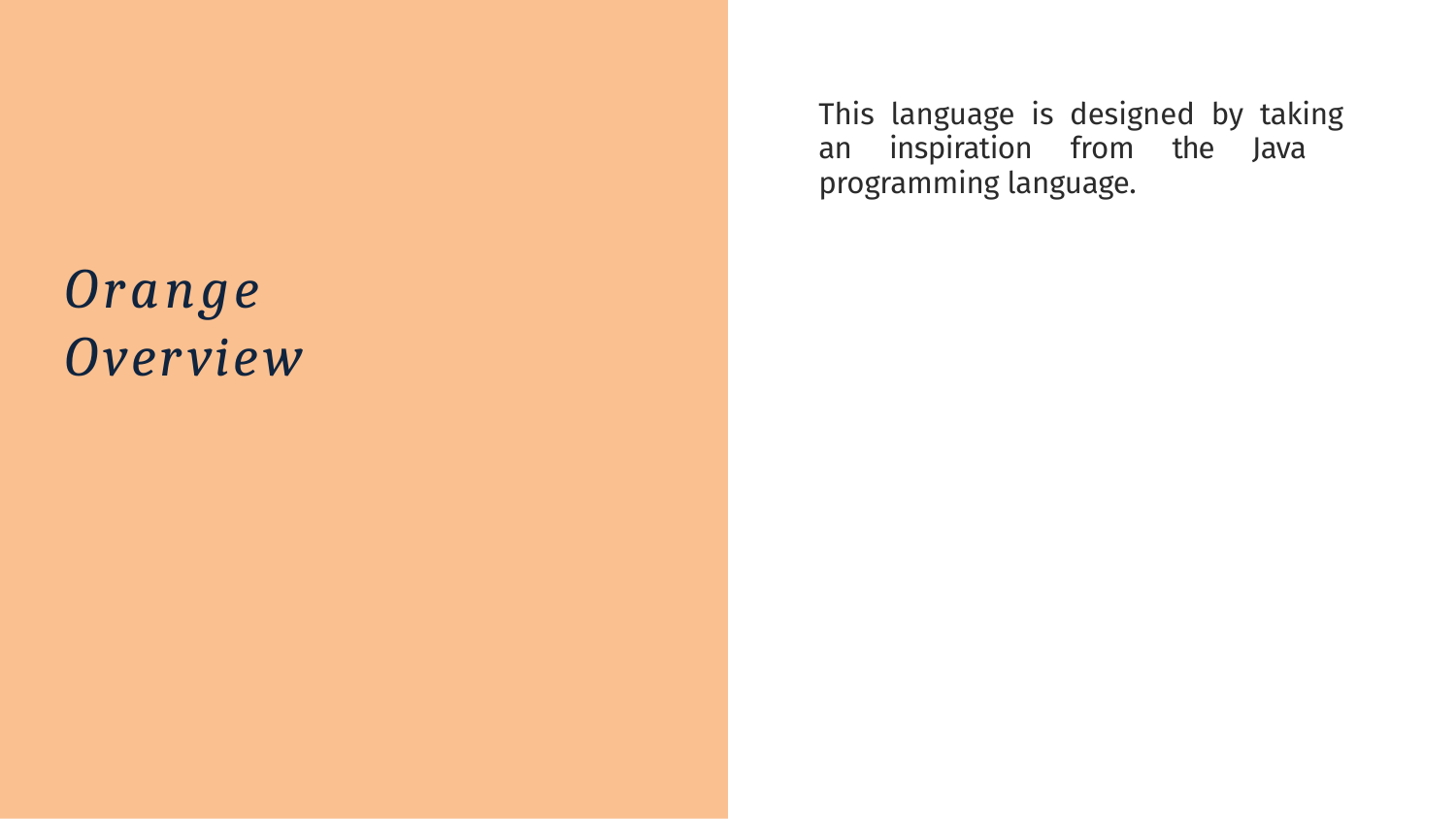

# This language is designed by taking an inspiration from the Java  programming language.
Orange
Overview